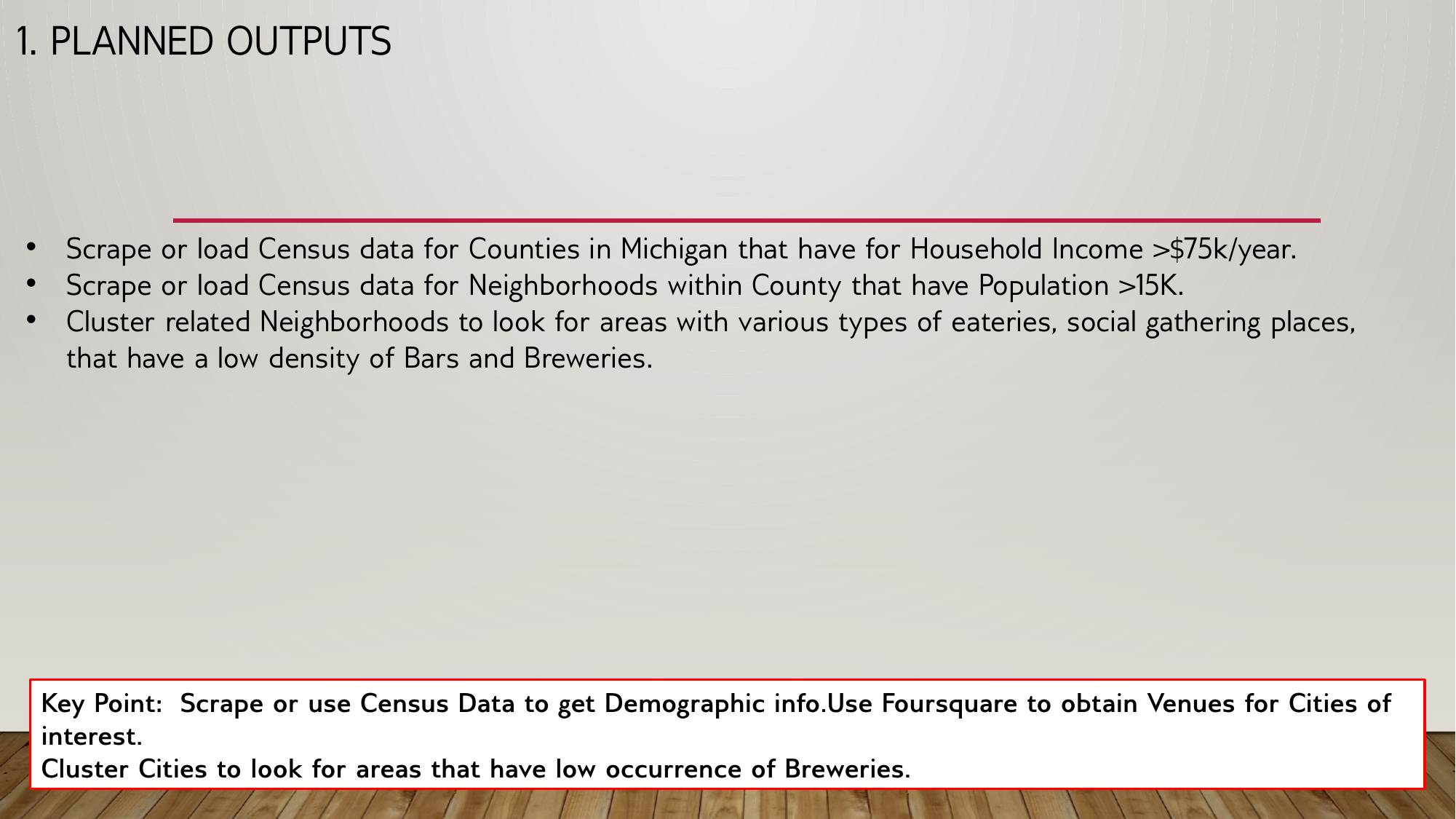

# 1. Planned outputs
Scrape or load Census data for Counties in Michigan that have for Household Income >$75k/year.
Scrape or load Census data for Neighborhoods within County that have Population >15K.
Cluster related Neighborhoods to look for areas with various types of eateries, social gathering places, that have a low density of Bars and Breweries.

Key Point:  Scrape or use Census Data to get Demographic info.Use Foursquare to obtain Venues for Cities of interest.
Cluster Cities to look for areas that have low occurrence of Breweries.